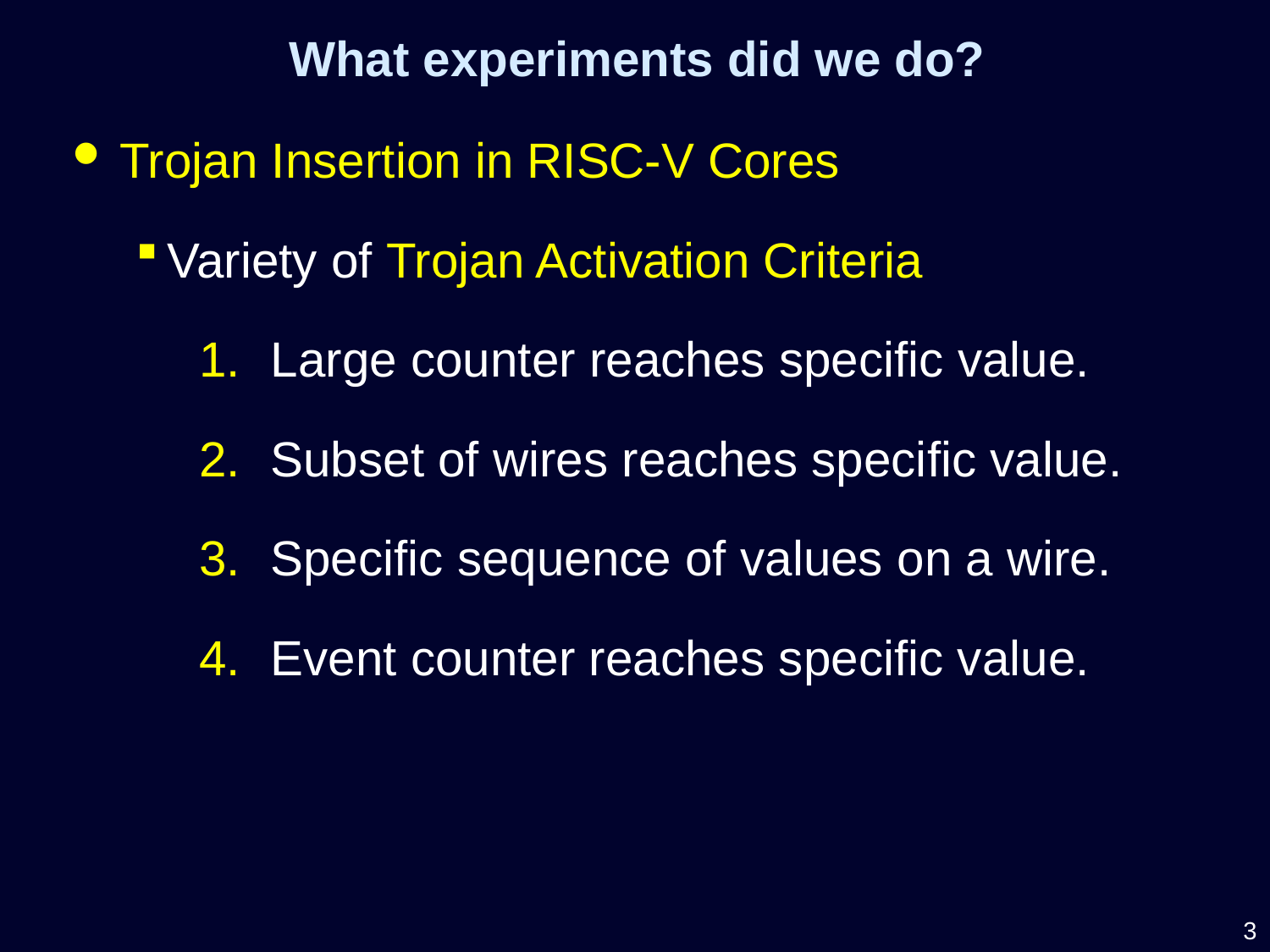

What experiments did we do?
Trojan Insertion in RISC-V Cores
Variety of Trojan Activation Criteria
Large counter reaches specific value.
Subset of wires reaches specific value.
Specific sequence of values on a wire.
Event counter reaches specific value.
3